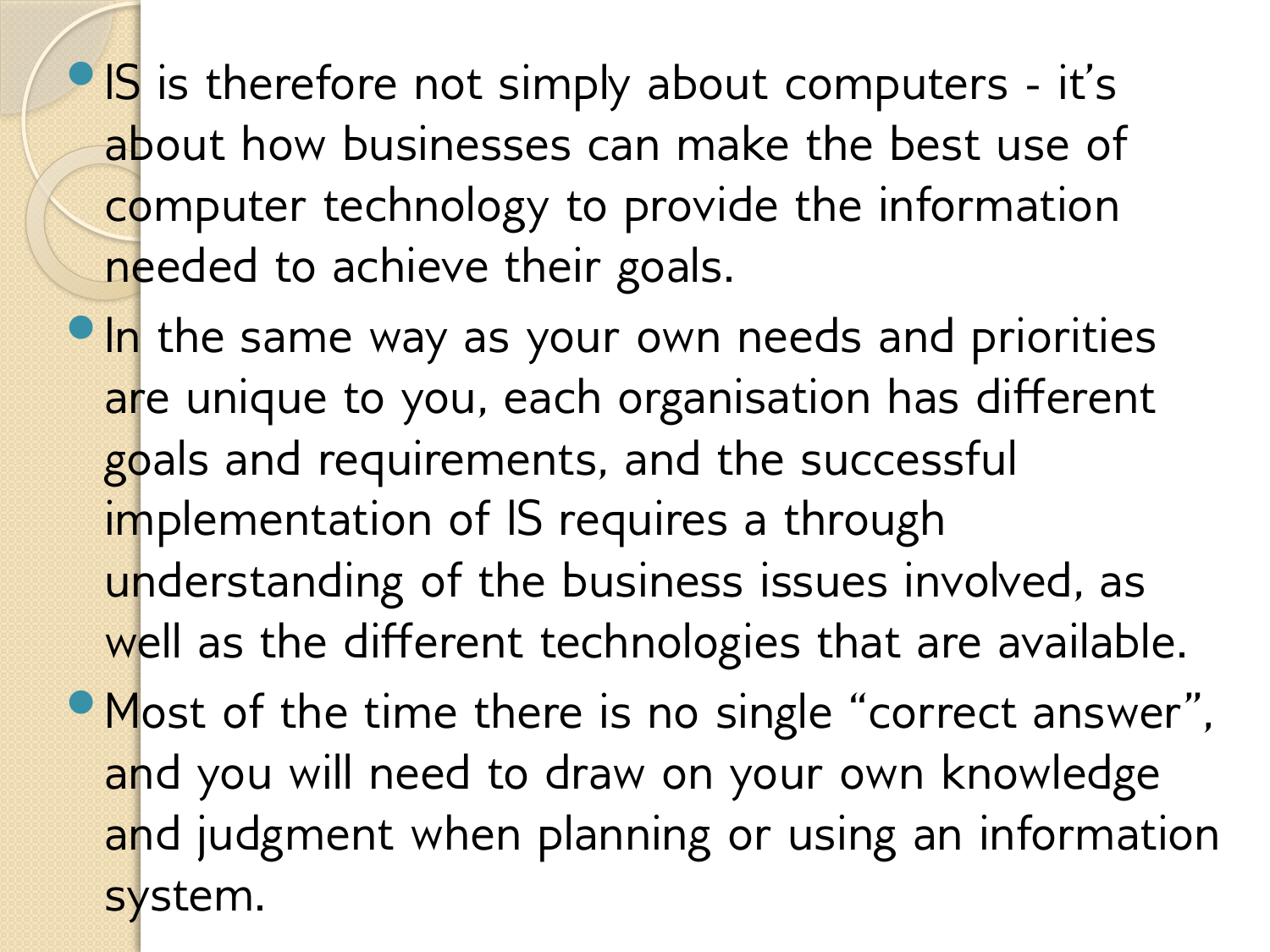

IS is therefore not simply about computers - it’s about how businesses can make the best use of computer technology to provide the information needed to achieve their goals.
In the same way as your own needs and priorities are unique to you, each organisation has different goals and requirements, and the successful implementation of IS requires a through understanding of the business issues involved, as well as the different technologies that are available.
Most of the time there is no single “correct answer”, and you will need to draw on your own knowledge and judgment when planning or using an information system.